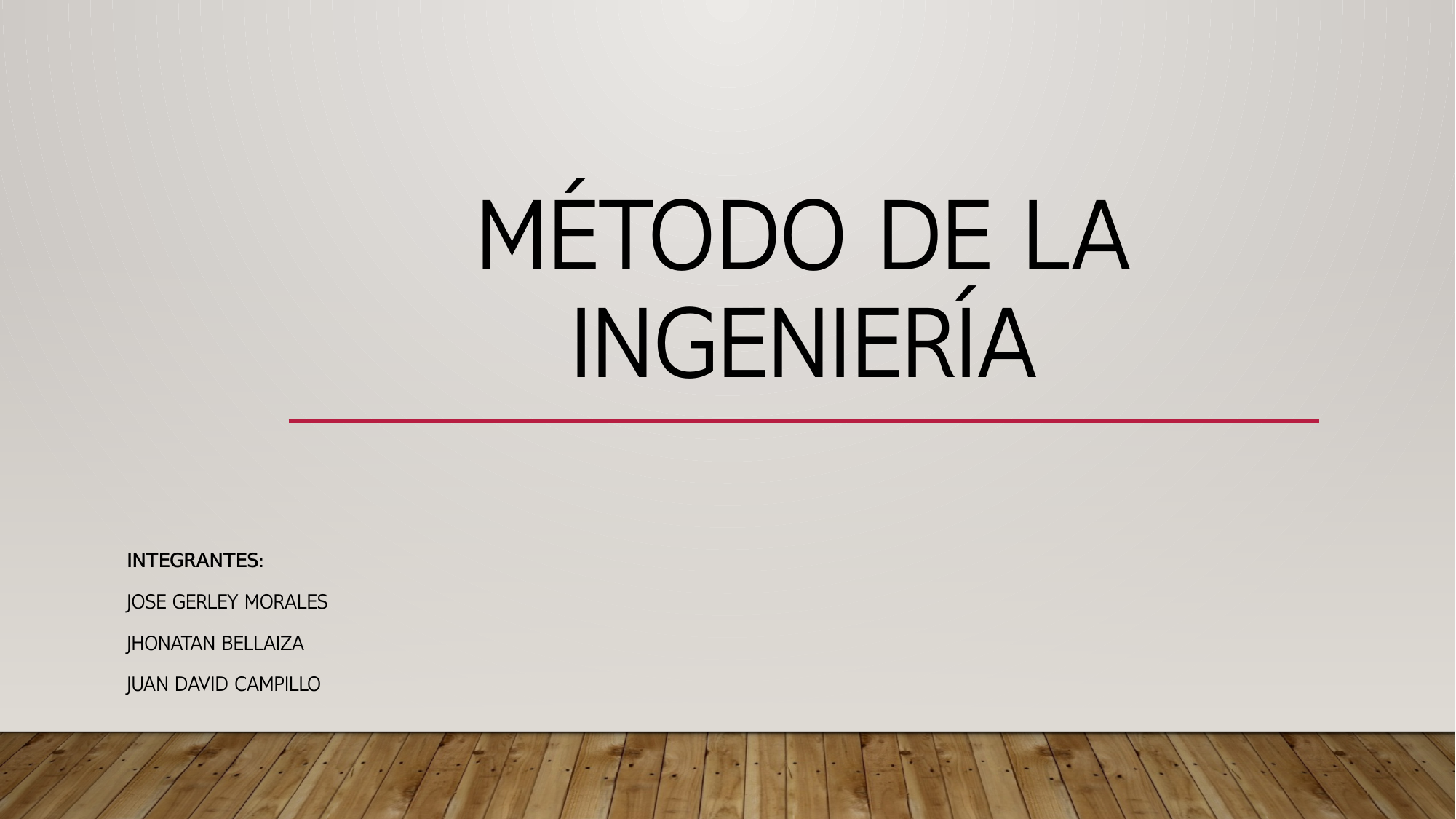

# Método de la ingeniería
Integrantes:
Jose gerley morales
Jhonatan Bellaiza
Juan david campillo